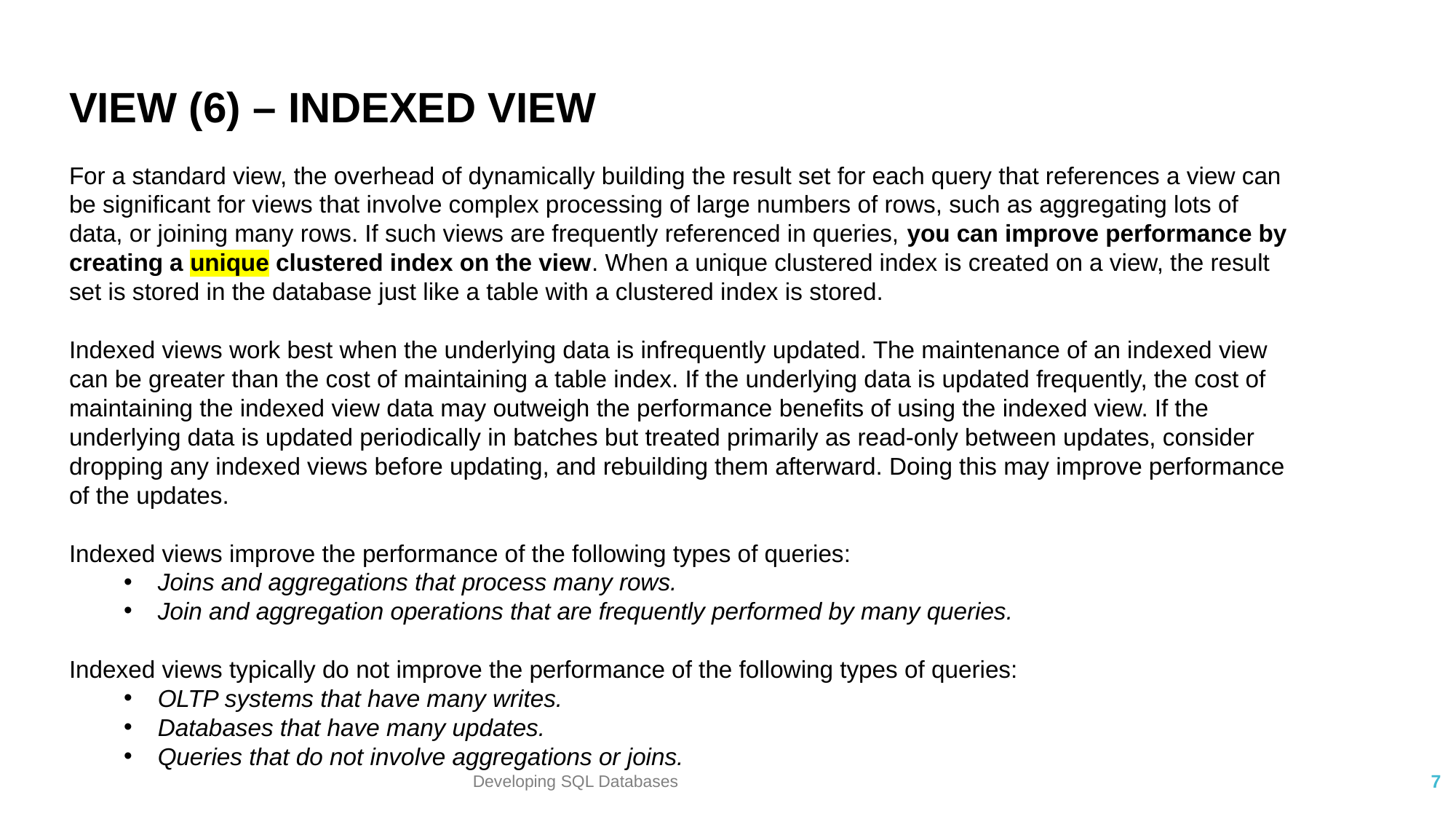

VIEW (6) – INDEXED VIEW

For a standard view, the overhead of dynamically building the result set for each query that references a view can be significant for views that involve complex processing of large numbers of rows, such as aggregating lots of data, or joining many rows. If such views are frequently referenced in queries, you can improve performance by creating a unique clustered index on the view. When a unique clustered index is created on a view, the result set is stored in the database just like a table with a clustered index is stored.

Indexed views work best when the underlying data is infrequently updated. The maintenance of an indexed view can be greater than the cost of maintaining a table index. If the underlying data is updated frequently, the cost of maintaining the indexed view data may outweigh the performance benefits of using the indexed view. If the underlying data is updated periodically in batches but treated primarily as read-only between updates, consider dropping any indexed views before updating, and rebuilding them afterward. Doing this may improve performance of the updates.

Indexed views improve the performance of the following types of queries:
Joins and aggregations that process many rows.
Join and aggregation operations that are frequently performed by many queries.

Indexed views typically do not improve the performance of the following types of queries:
OLTP systems that have many writes.
Databases that have many updates.
Queries that do not involve aggregations or joins.
Developing SQL Databases
7